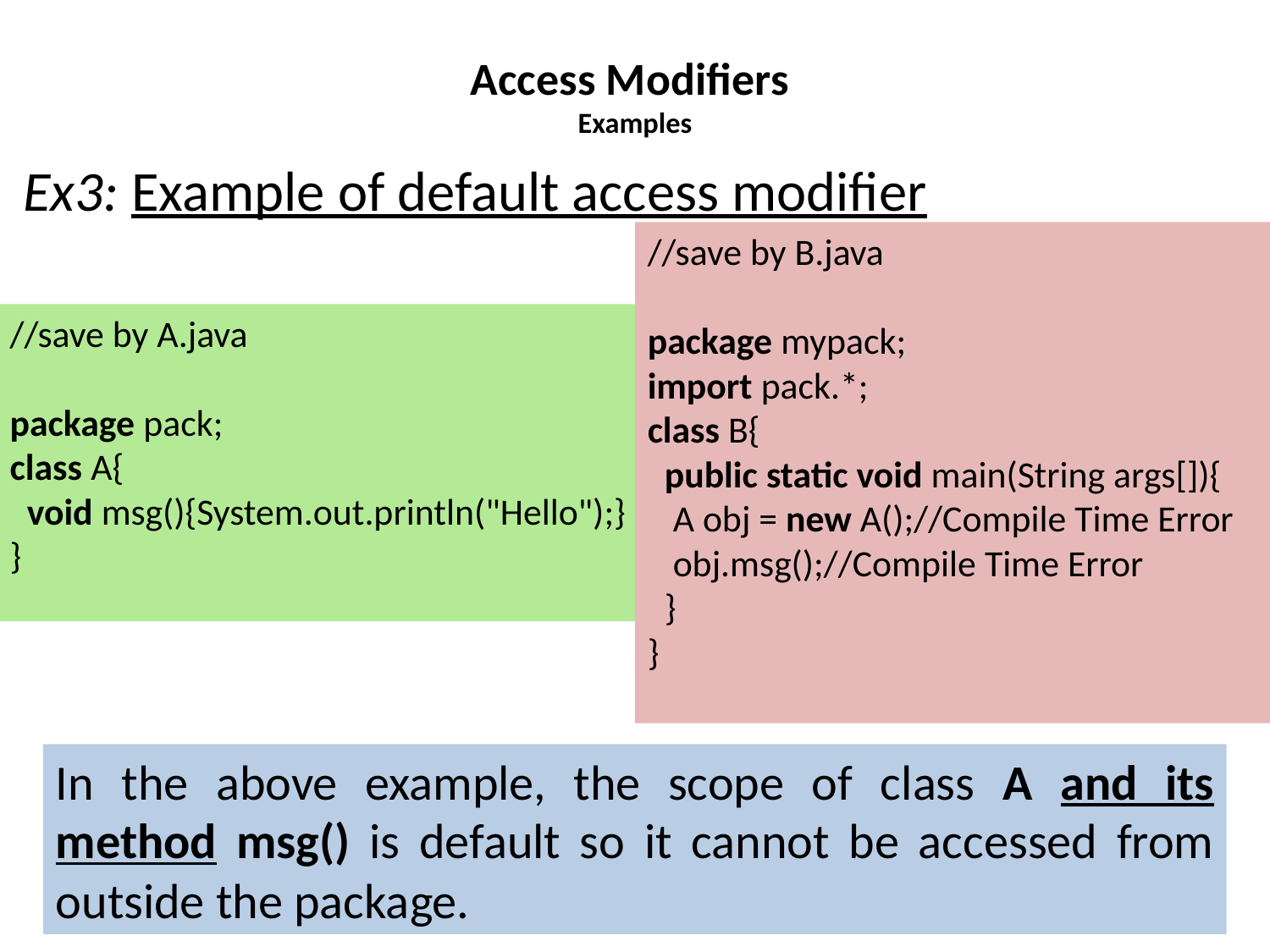

# Access Modifiers Examples
Ex3: Example of default access modifier

//save by B.java

package mypack;
import pack.*;
class B{
  public static void main(String args[]){
   A obj = new A();//Compile Time Error
   obj.msg();//Compile Time Error
  }
}

//save by A.java

package pack;
class A{
  void msg(){System.out.println("Hello");}
}

In the above example, the scope of class A and its method msg() is default so it cannot be accessed from outside the package.